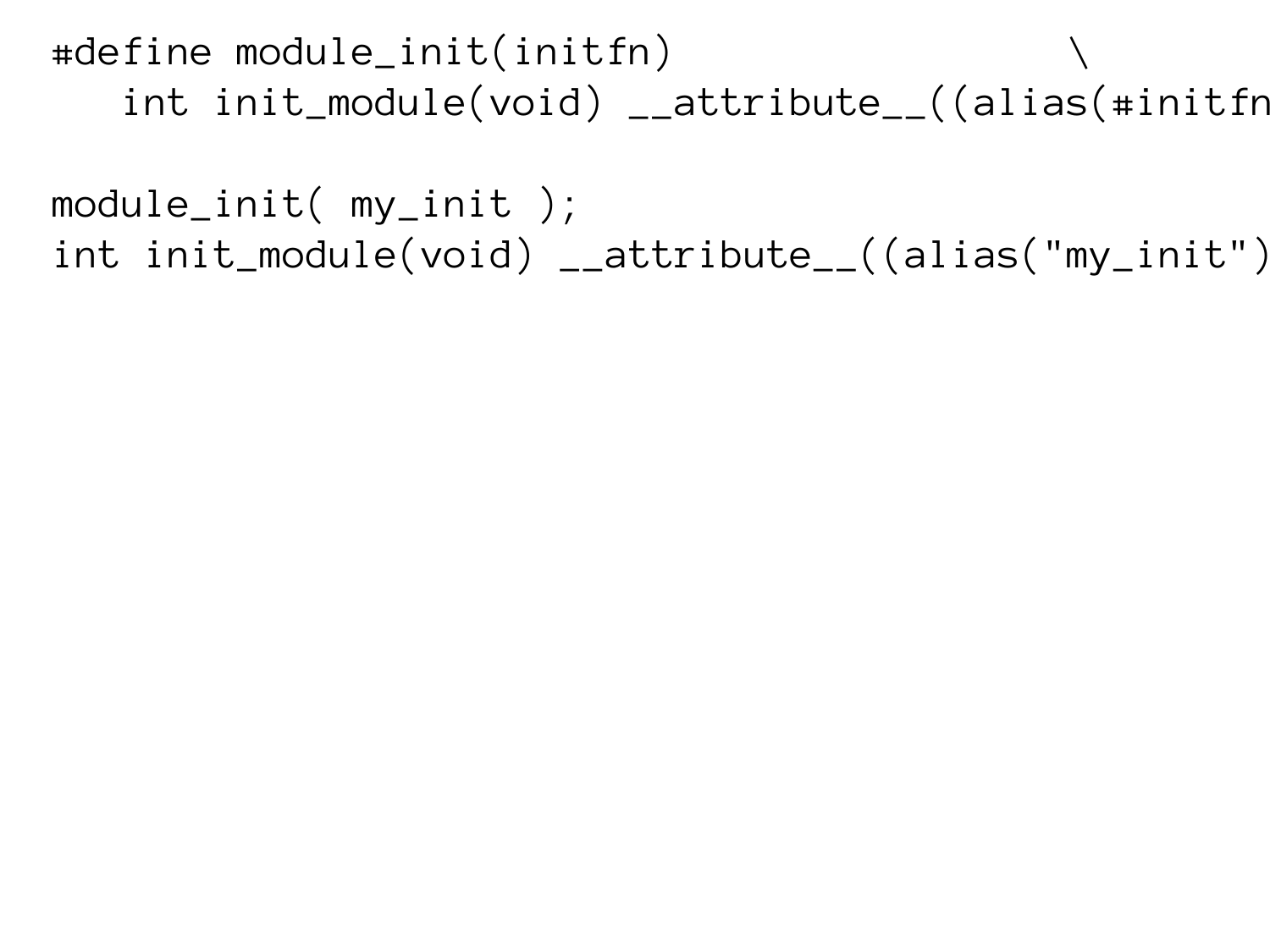

#define module_init(initfn)                 \
   int init_module(void) __attribute__((alias(#initfn)));

module_init( my_init );
int init_module(void) __attribute__((alias("my_init")));